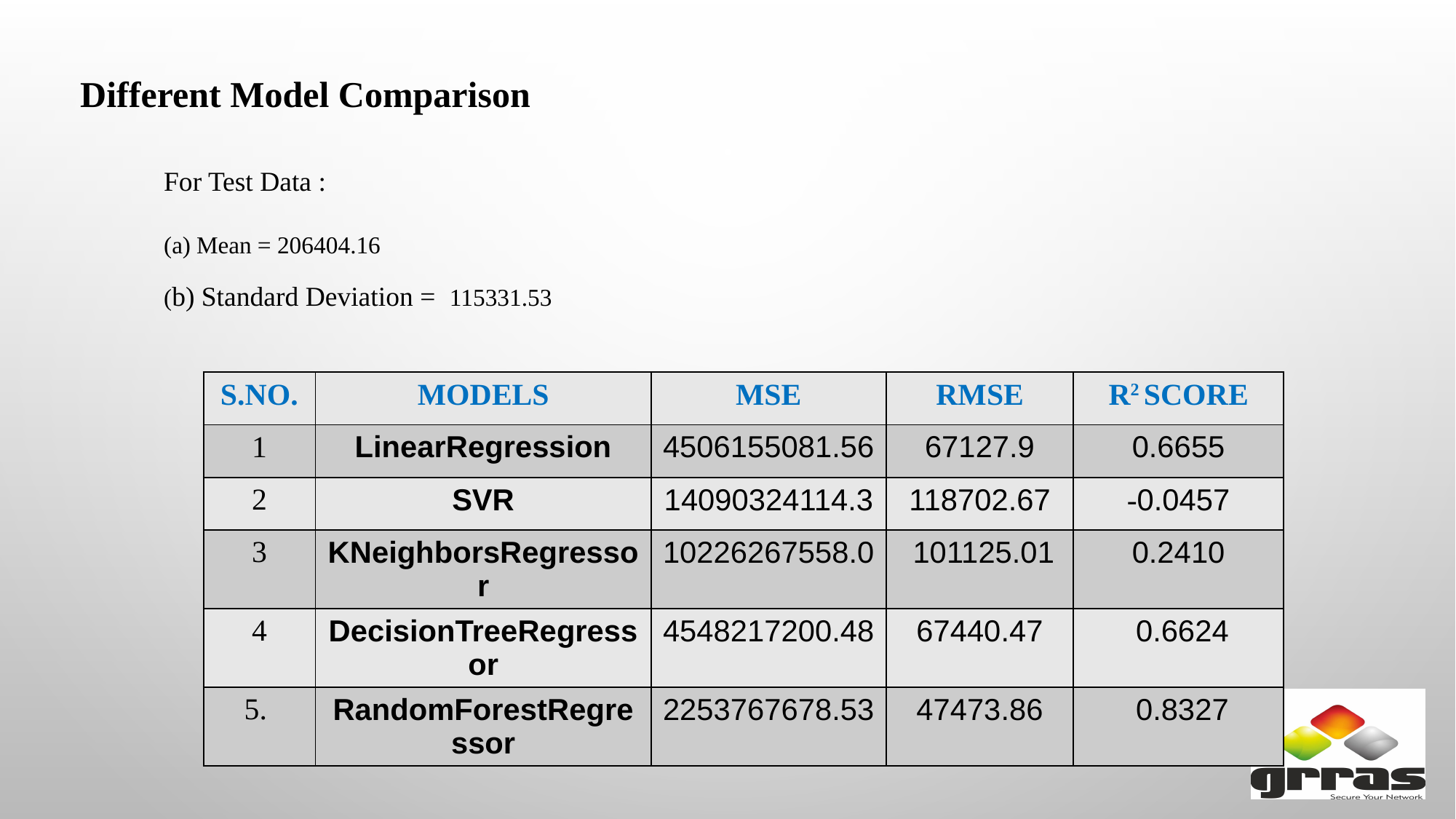

Different Model Comparison
For Test Data :

(a) Mean = 206404.16

(b) Standard Deviation =  115331.53
| S.NO. | MODELS | MSE | RMSE | R2 SCORE |
| --- | --- | --- | --- | --- |
| 1 | LinearRegression | 4506155081.56 | 67127.9 | 0.6655 |
| 2 | SVR | 14090324114.3 | 118702.67 | -0.0457 |
| 3 | KNeighborsRegressor | 10226267558.0 | 101125.01 | 0.2410 |
| 4 | DecisionTreeRegressor | 4548217200.48 | 67440.47 | 0.6624 |
| 5. | RandomForestRegressor | 2253767678.53 | 47473.86 | 0.8327 |